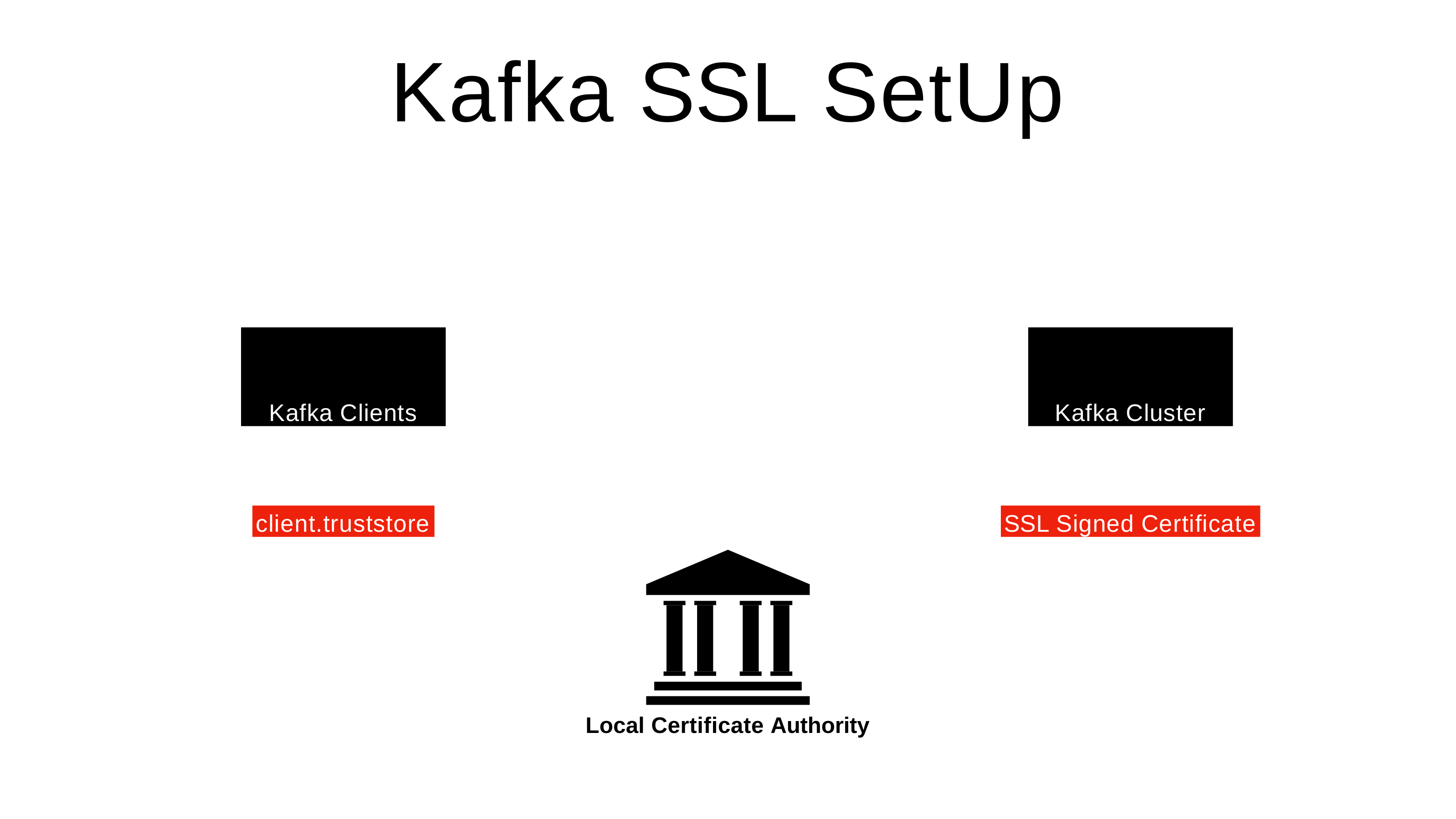

# Kafka SSL SetUp

Kafka Clients

Kafka Cluster
client.truststore
SSL Signed Certificate

Local Certificate Authority